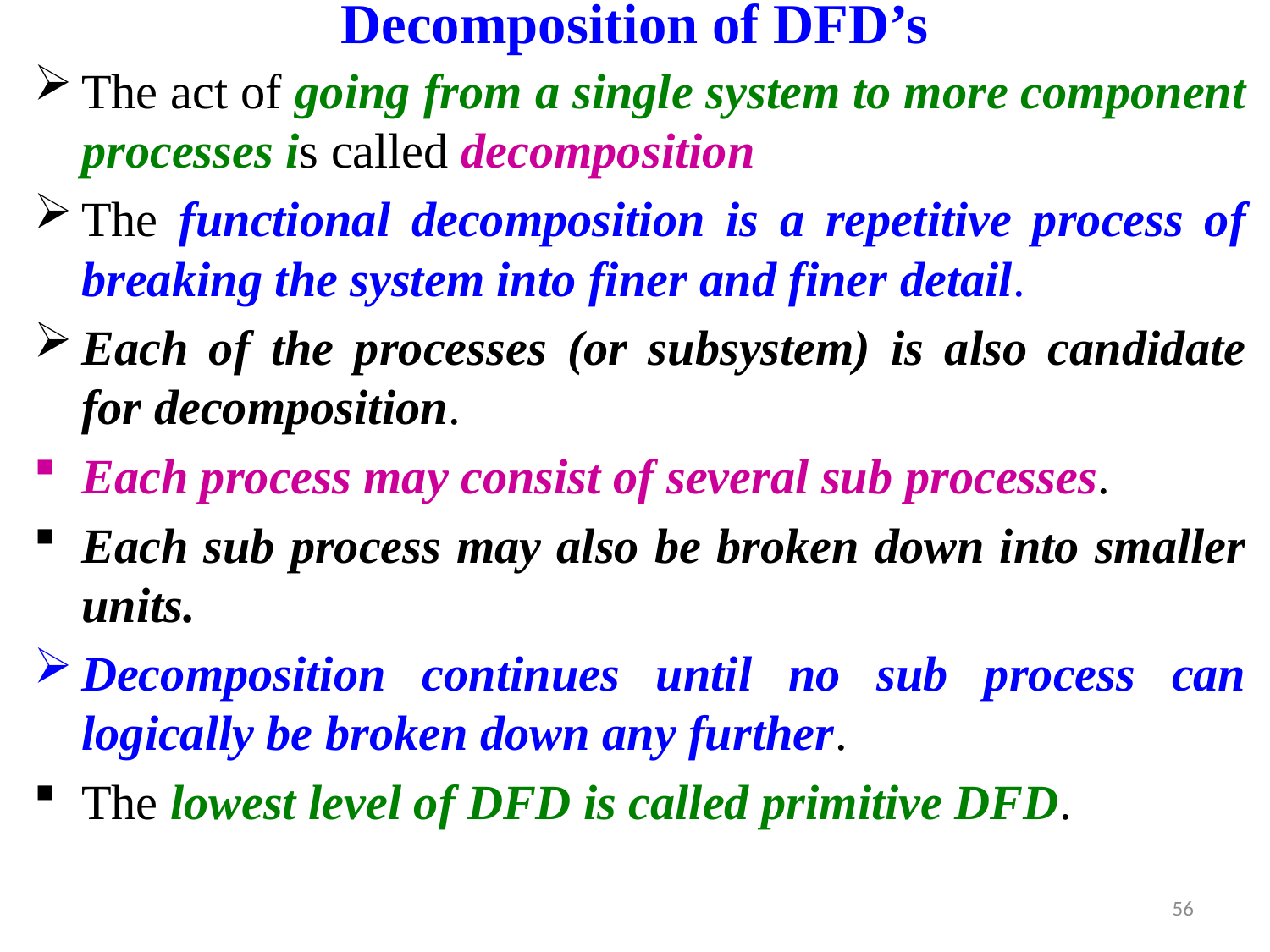

# Decomposition of DFD’s
The act of going from a single system to more component processes is called decomposition
The functional decomposition is a repetitive process of breaking the system into finer and finer detail.
Each of the processes (or subsystem) is also candidate for decomposition.
Each process may consist of several sub processes.
Each sub process may also be broken down into smaller units.
Decomposition continues until no sub process can logically be broken down any further.
The lowest level of DFD is called primitive DFD.
56